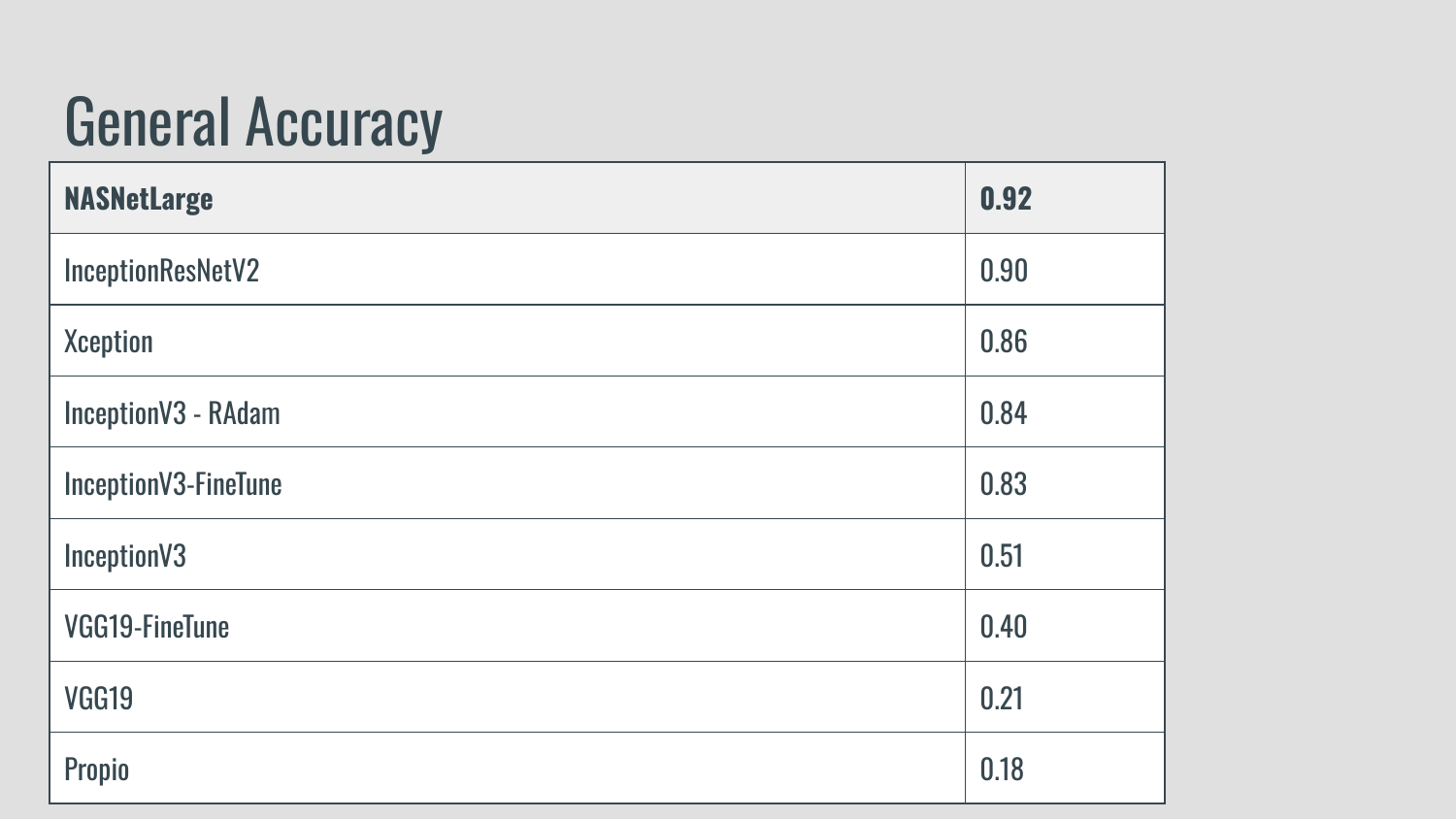

# General Accuracy
| NASNetLarge | 0.92 |
| --- | --- |
| InceptionResNetV2 | 0.90 |
| Xception | 0.86 |
| InceptionV3 - RAdam | 0.84 |
| InceptionV3-FineTune | 0.83 |
| InceptionV3 | 0.51 |
| VGG19-FineTune | 0.40 |
| VGG19 | 0.21 |
| Propio | 0.18 |